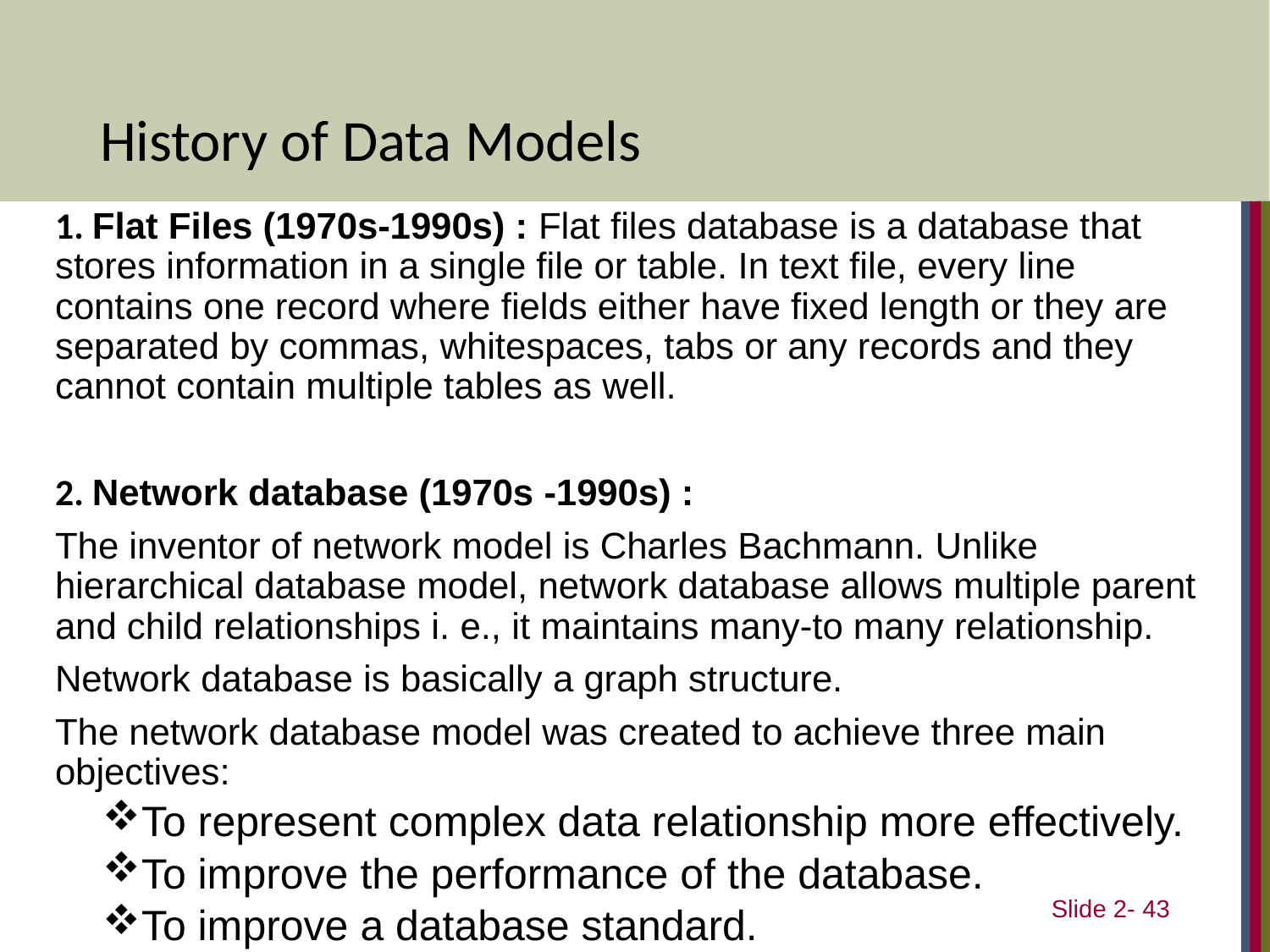

# History of Data Models
1. Flat Files (1970s-1990s) : Flat files database is a database that stores information in a single file or table. In text file, every line contains one record where fields either have fixed length or they are separated by commas, whitespaces, tabs or any records and they cannot contain multiple tables as well.

2. Network database (1970s -1990s) :
The inventor of network model is Charles Bachmann. Unlike hierarchical database model, network database allows multiple parent and child relationships i. e., it maintains many-to many relationship.
Network database is basically a graph structure.
The network database model was created to achieve three main objectives:
To represent complex data relationship more effectively.
To improve the performance of the database.
To improve a database standard.
Slide 2- 43